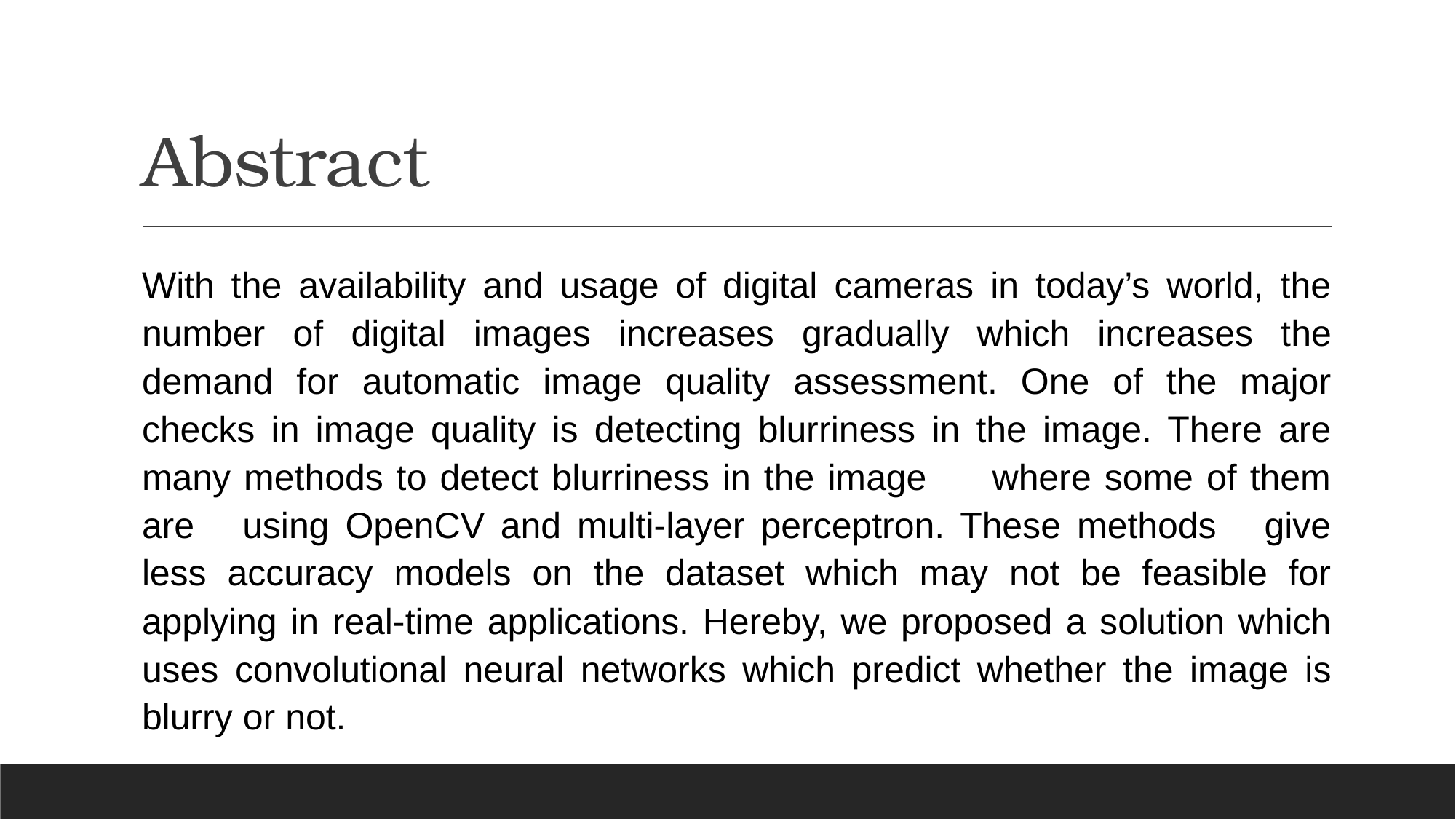

# Abstract
With the availability and usage of digital cameras in today’s world, the number of digital images increases gradually which increases the demand for automatic image quality assessment. One of the major checks in image quality is detecting blurriness in the image. There are many methods to detect blurriness in the image     where some of them are   using OpenCV and multi-layer perceptron. These methods   give less accuracy models on the dataset which may not be feasible for applying in real-time applications. Hereby, we proposed a solution which uses convolutional neural networks whi­ch predict whether the image is blurry or not.